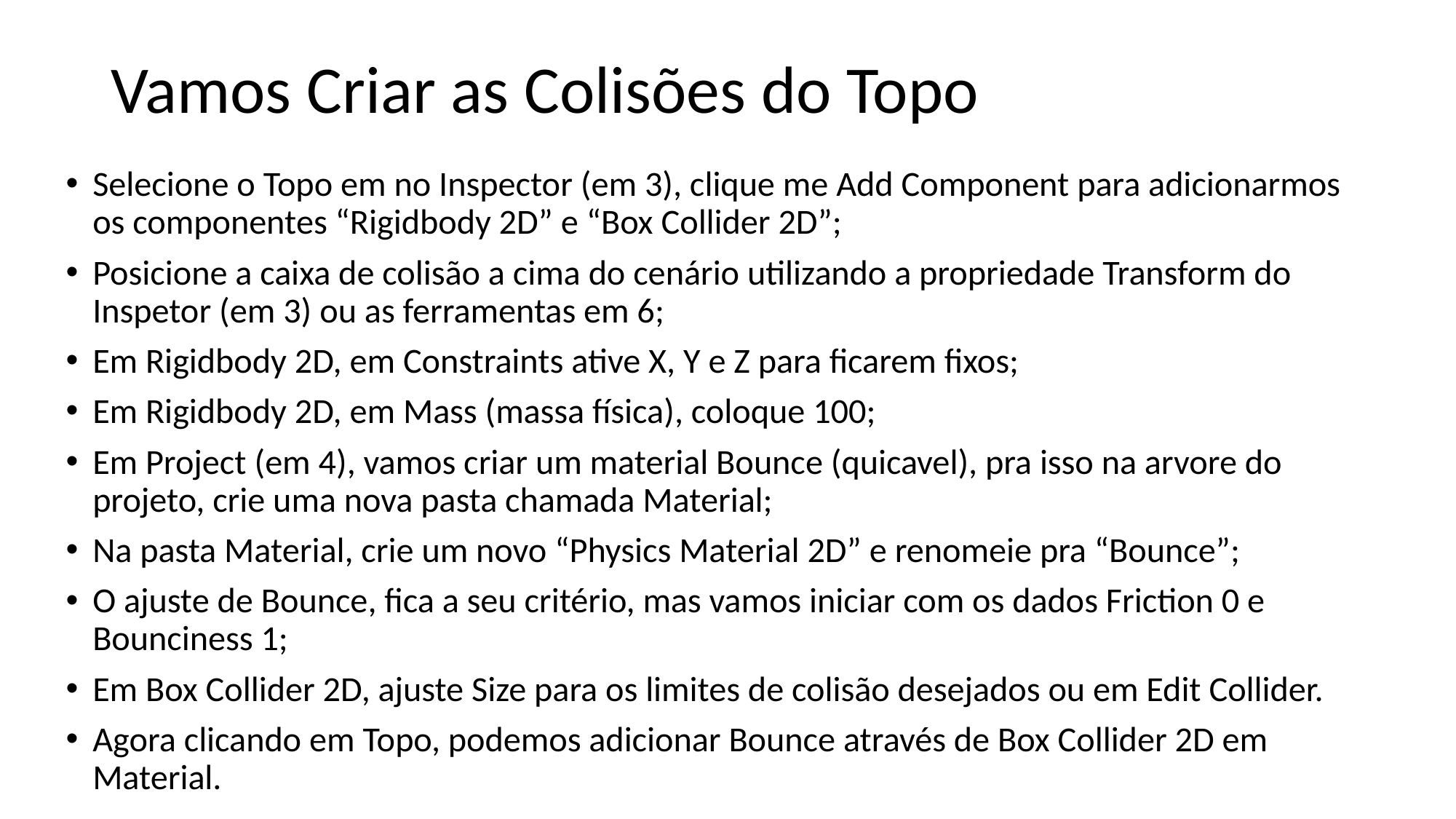

# Vamos Criar as Colisões do Topo
Selecione o Topo em no Inspector (em 3), clique me Add Component para adicionarmos os componentes “Rigidbody 2D” e “Box Collider 2D”;
Posicione a caixa de colisão a cima do cenário utilizando a propriedade Transform do Inspetor (em 3) ou as ferramentas em 6;
Em Rigidbody 2D, em Constraints ative X, Y e Z para ficarem fixos;
Em Rigidbody 2D, em Mass (massa física), coloque 100;
Em Project (em 4), vamos criar um material Bounce (quicavel), pra isso na arvore do projeto, crie uma nova pasta chamada Material;
Na pasta Material, crie um novo “Physics Material 2D” e renomeie pra “Bounce”;
O ajuste de Bounce, fica a seu critério, mas vamos iniciar com os dados Friction 0 e Bounciness 1;
Em Box Collider 2D, ajuste Size para os limites de colisão desejados ou em Edit Collider.
Agora clicando em Topo, podemos adicionar Bounce através de Box Collider 2D em Material.